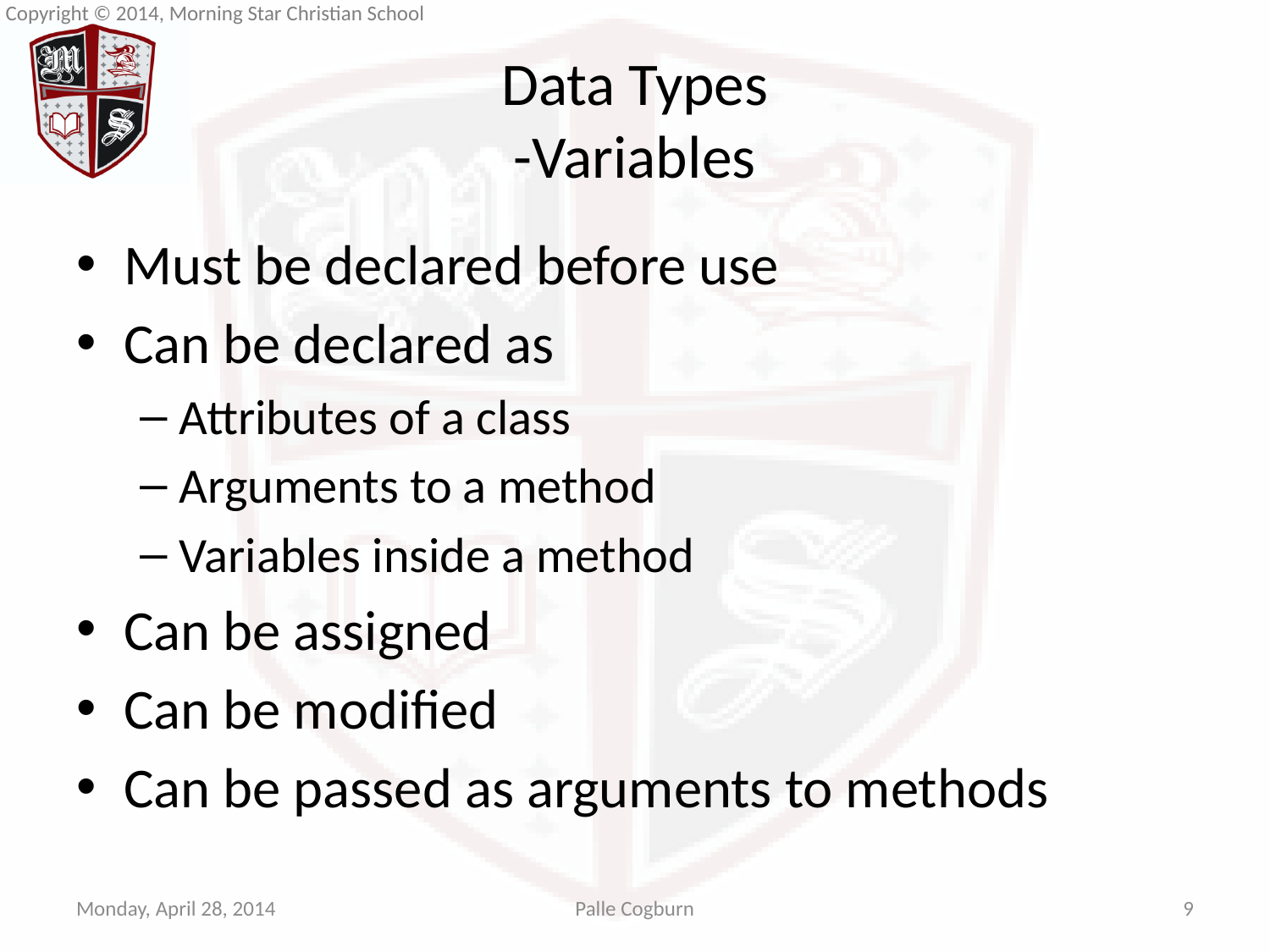

# Data Types -Variables
Must be declared before use
Can be declared as
Attributes of a class
Arguments to a method
Variables inside a method
Can be assigned
Can be modified
Can be passed as arguments to methods
Monday, April 28, 2014
Palle Cogburn
9